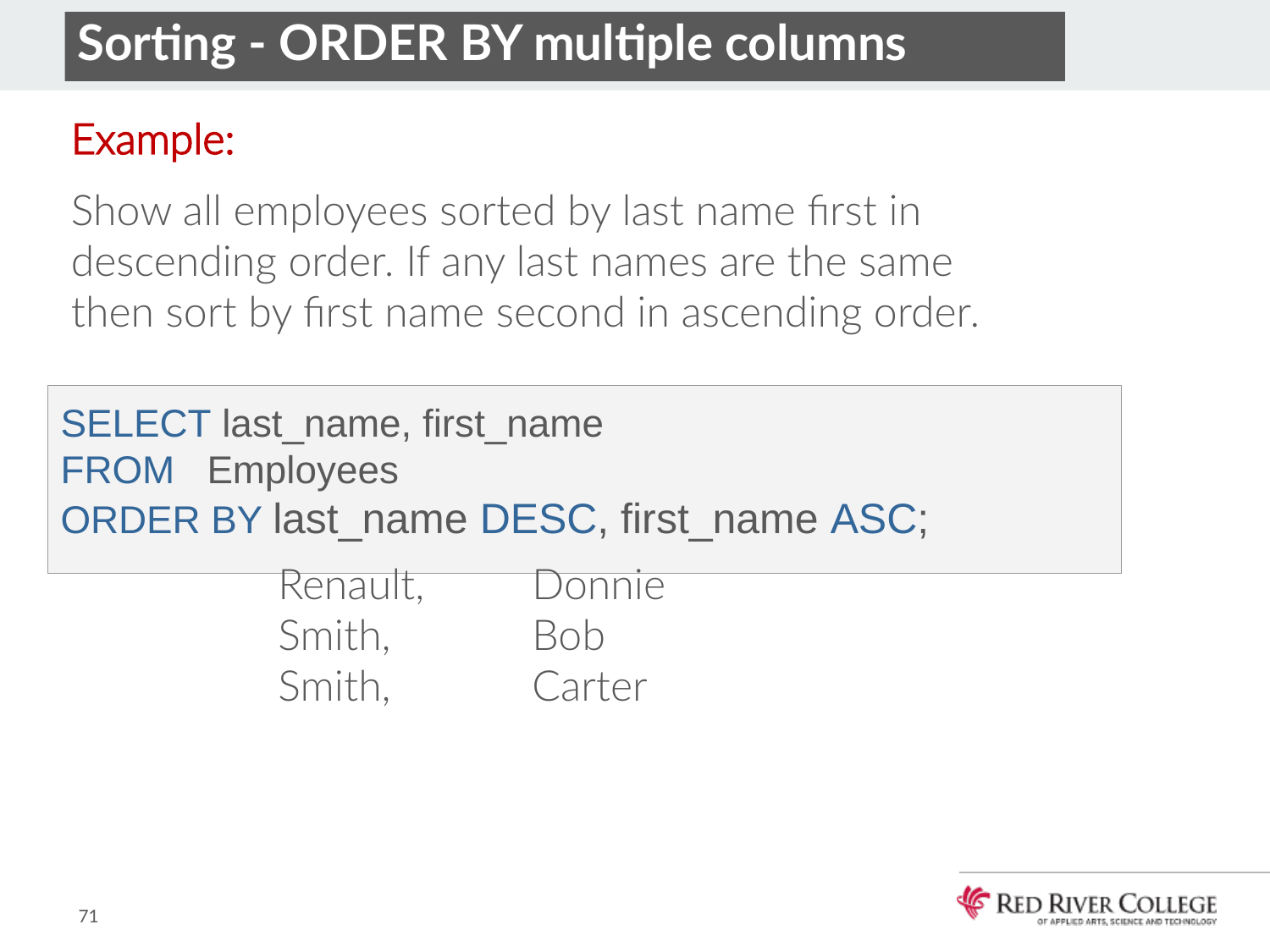

# Sorting - ORDER BY multiple columns
Example:
Show all employees sorted by last name first in descending order. If any last names are the same then sort by first name second in ascending order.

SELECT last_name, first_name
FROM   Employees
ORDER BY last_name DESC, first_name ASC;
Renault, 	Donnie
Smith, 		Bob
Smith, 		Carter
71